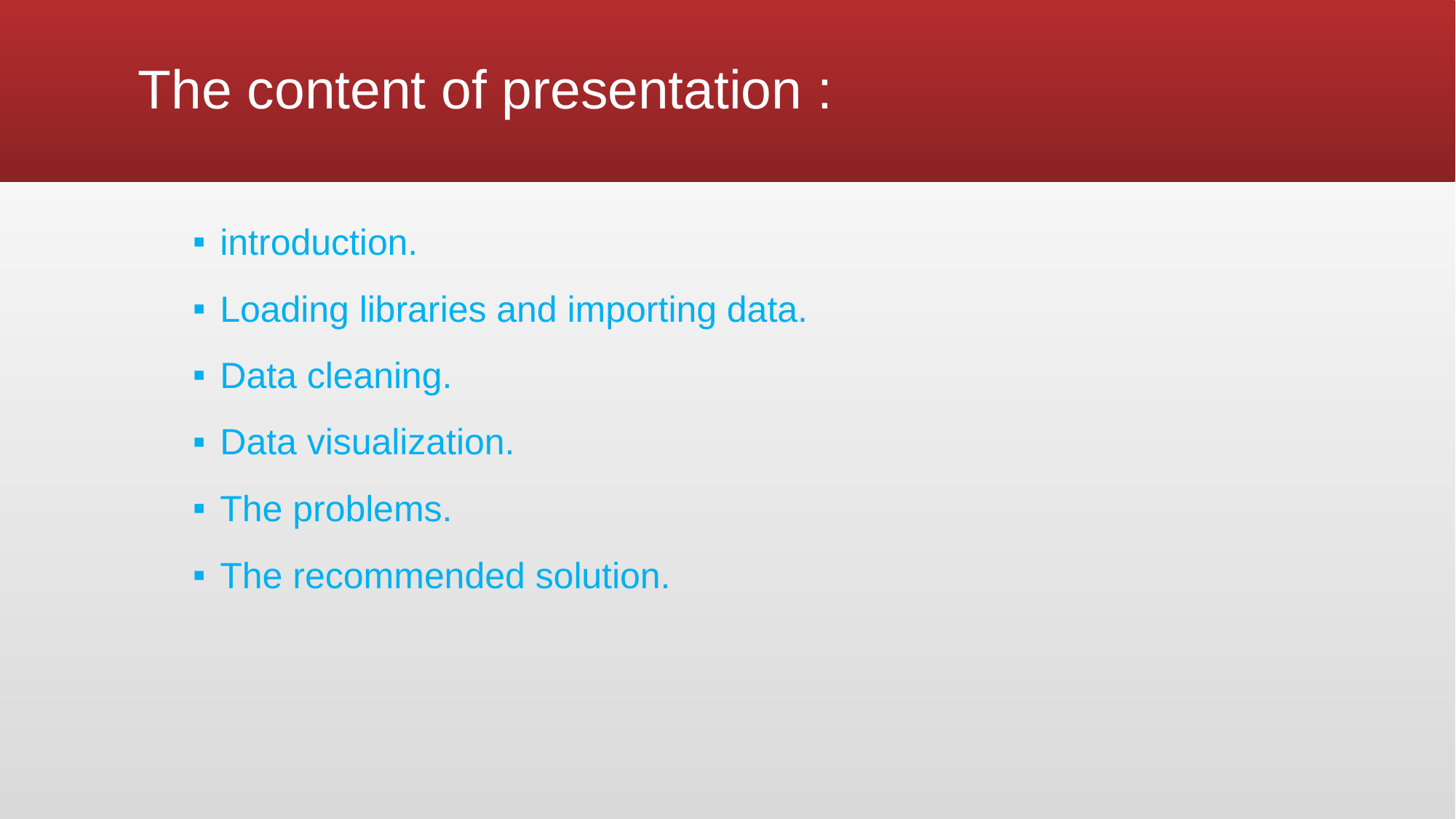

# The content of presentation :
introduction.
Loading libraries and importing data.
Data cleaning.
Data visualization.
The problems.
The recommended solution.